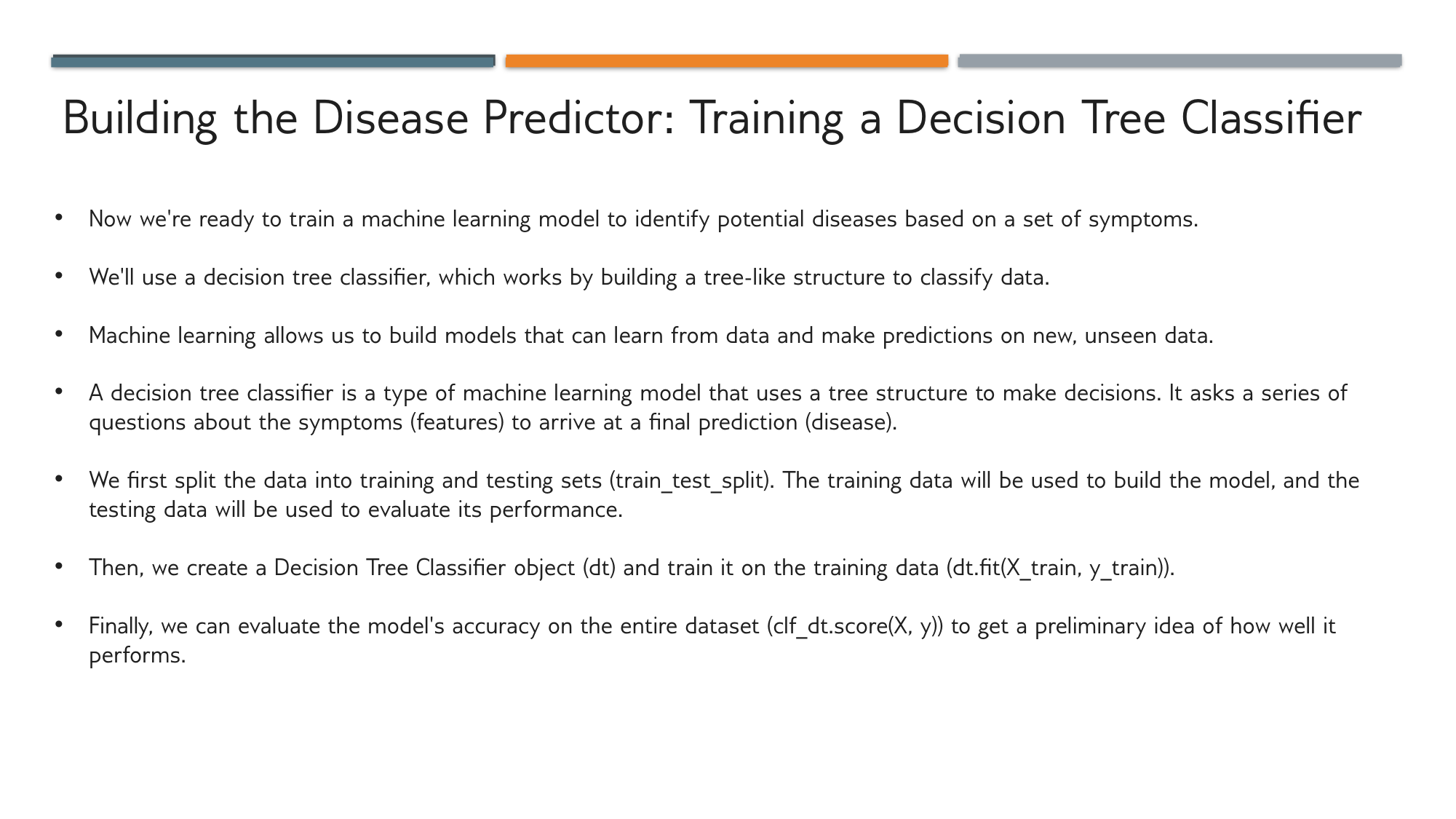

Building the Disease Predictor: Training a Decision Tree Classifier
Now we're ready to train a machine learning model to identify potential diseases based on a set of symptoms.

We'll use a decision tree classifier, which works by building a tree-like structure to classify data.

Machine learning allows us to build models that can learn from data and make predictions on new, unseen data.

A decision tree classifier is a type of machine learning model that uses a tree structure to make decisions. It asks a series of questions about the symptoms (features) to arrive at a final prediction (disease).

We first split the data into training and testing sets (train_test_split). The training data will be used to build the model, and the testing data will be used to evaluate its performance.

Then, we create a Decision Tree Classifier object (dt) and train it on the training data (dt.fit(X_train, y_train)).

Finally, we can evaluate the model's accuracy on the entire dataset (clf_dt.score(X, y)) to get a preliminary idea of how well it performs.